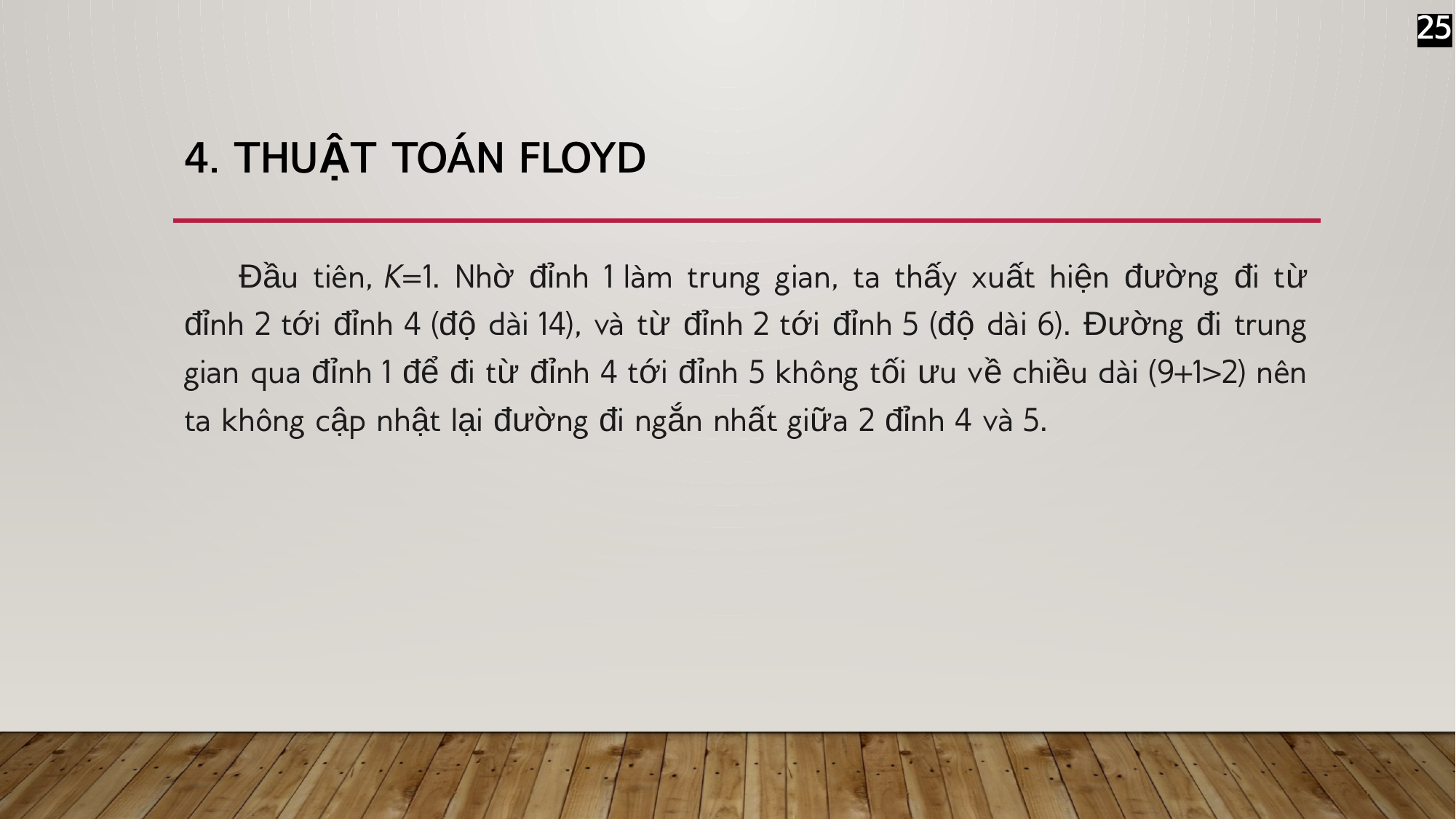

25
# 4. Thuật toán Floyd
Đầu tiên, K=1. Nhờ đỉnh 1 làm trung gian, ta thấy xuất hiện đường đi từ đỉnh 2 tới đỉnh 4 (độ dài 14), và từ đỉnh 2 tới đỉnh 5 (độ dài 6). Đường đi trung gian qua đỉnh 1 để đi từ đỉnh 4 tới đỉnh 5 không tối ưu về chiều dài (9+1>2) nên ta không cập nhật lại đường đi ngắn nhất giữa 2 đỉnh 4 và 5.